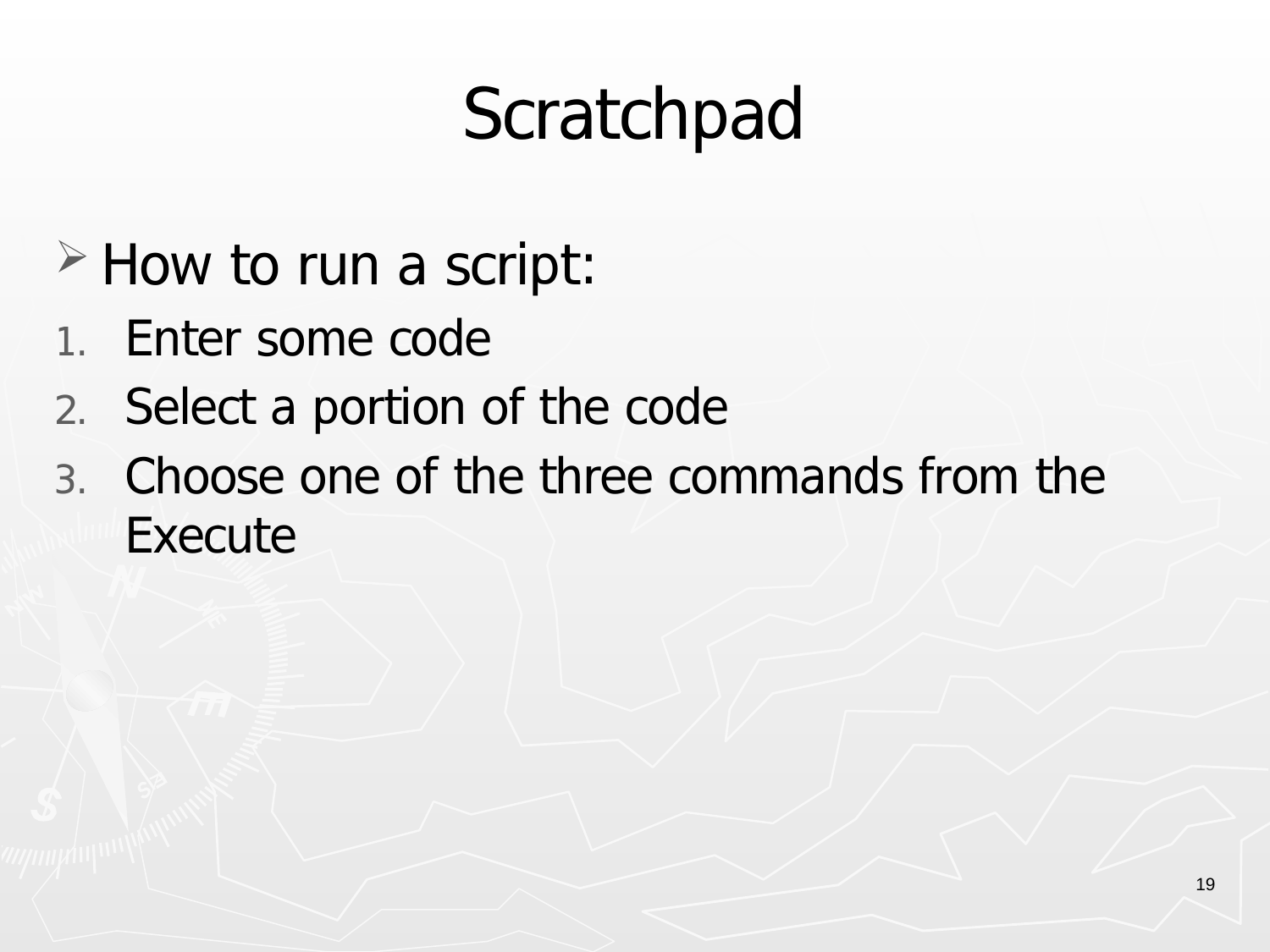

# Scratchpad
How to run a script:
Enter some code
Select a portion of the code
Choose one of the three commands from the Execute

19